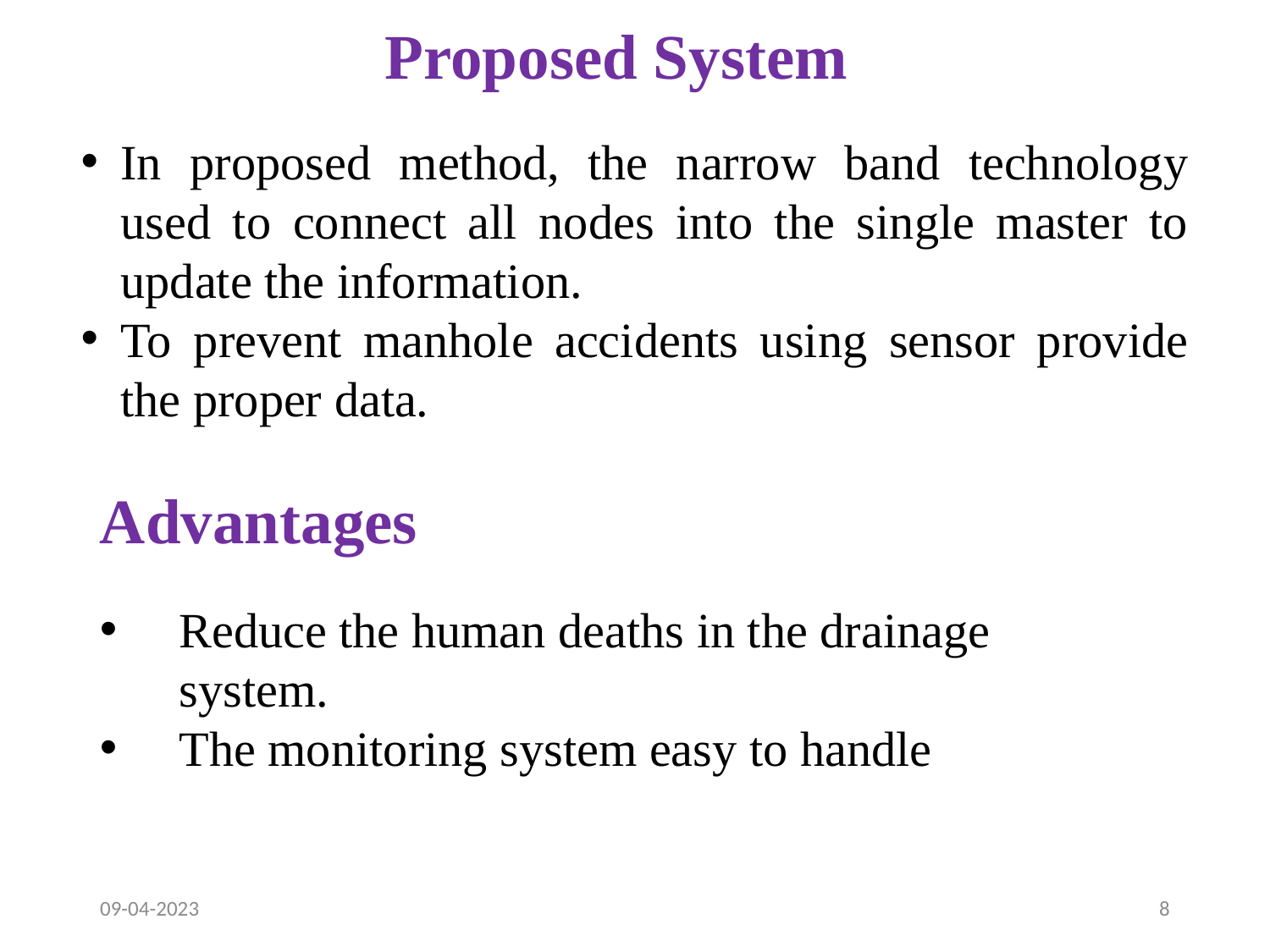

# Proposed System
In proposed method, the narrow band technology used to connect all nodes into the single master to update the information.
To prevent manhole accidents using sensor provide the proper data.

Advantages
Reduce the human deaths in the drainage system.
The monitoring system easy to handle
09-04-2023
8